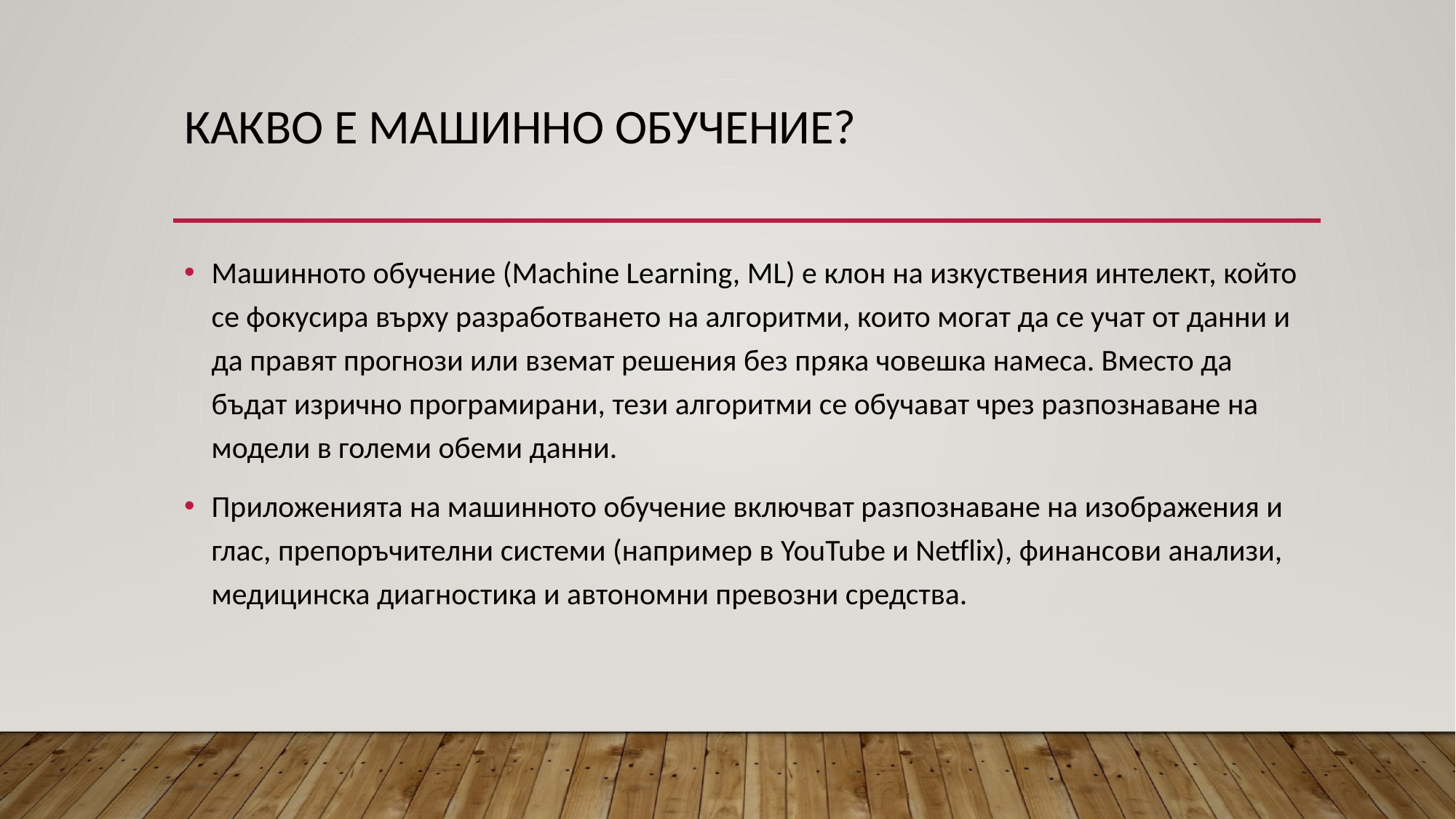

# Какво е Машинно Обучение?

Машинното обучение (Machine Learning, ML) е клон на изкуствения интелект, който се фокусира върху разработването на алгоритми, които могат да се учат от данни и да правят прогнози или вземат решения без пряка човешка намеса. Вместо да бъдат изрично програмирани, тези алгоритми се обучават чрез разпознаване на модели в големи обеми данни.
Приложенията на машинното обучение включват разпознаване на изображения и глас, препоръчителни системи (например в YouTube и Netflix), финансови анализи, медицинска диагностика и автономни превозни средства.